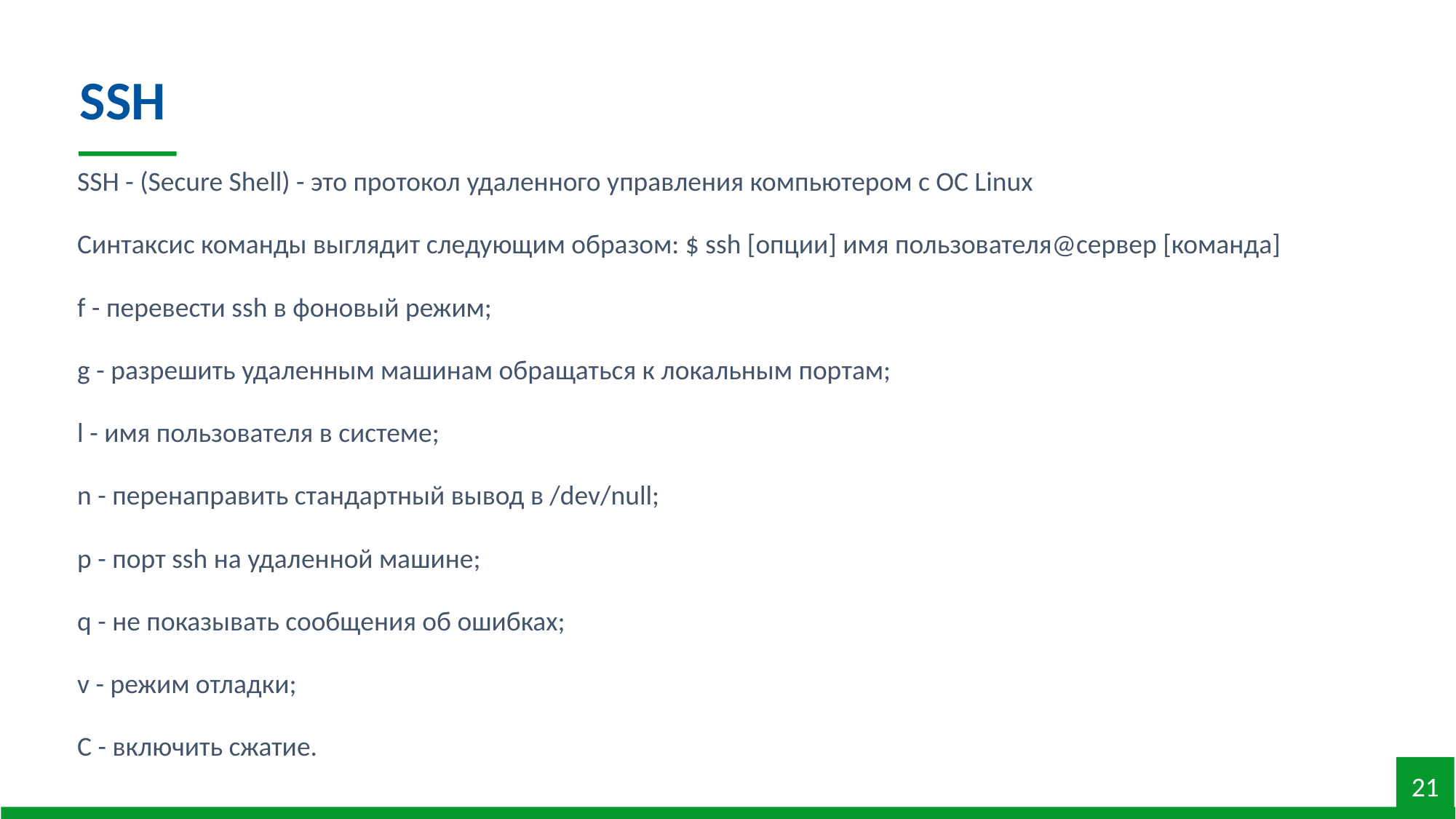

SSH

SSH - (Secure Shell) - это протокол удаленного управления компьютером с ОС Linux
Cинтаксис команды выглядит следующим образом: $ ssh [опции] имя пользователя@сервер [команда]
f - перевести ssh в фоновый режим;
g - разрешить удаленным машинам обращаться к локальным портам;
l - имя пользователя в системе;
n - перенаправить стандартный вывод в /dev/null;
p - порт ssh на удаленной машине;
q - не показывать сообщения об ошибках;
v - режим отладки;
C - включить сжатие.